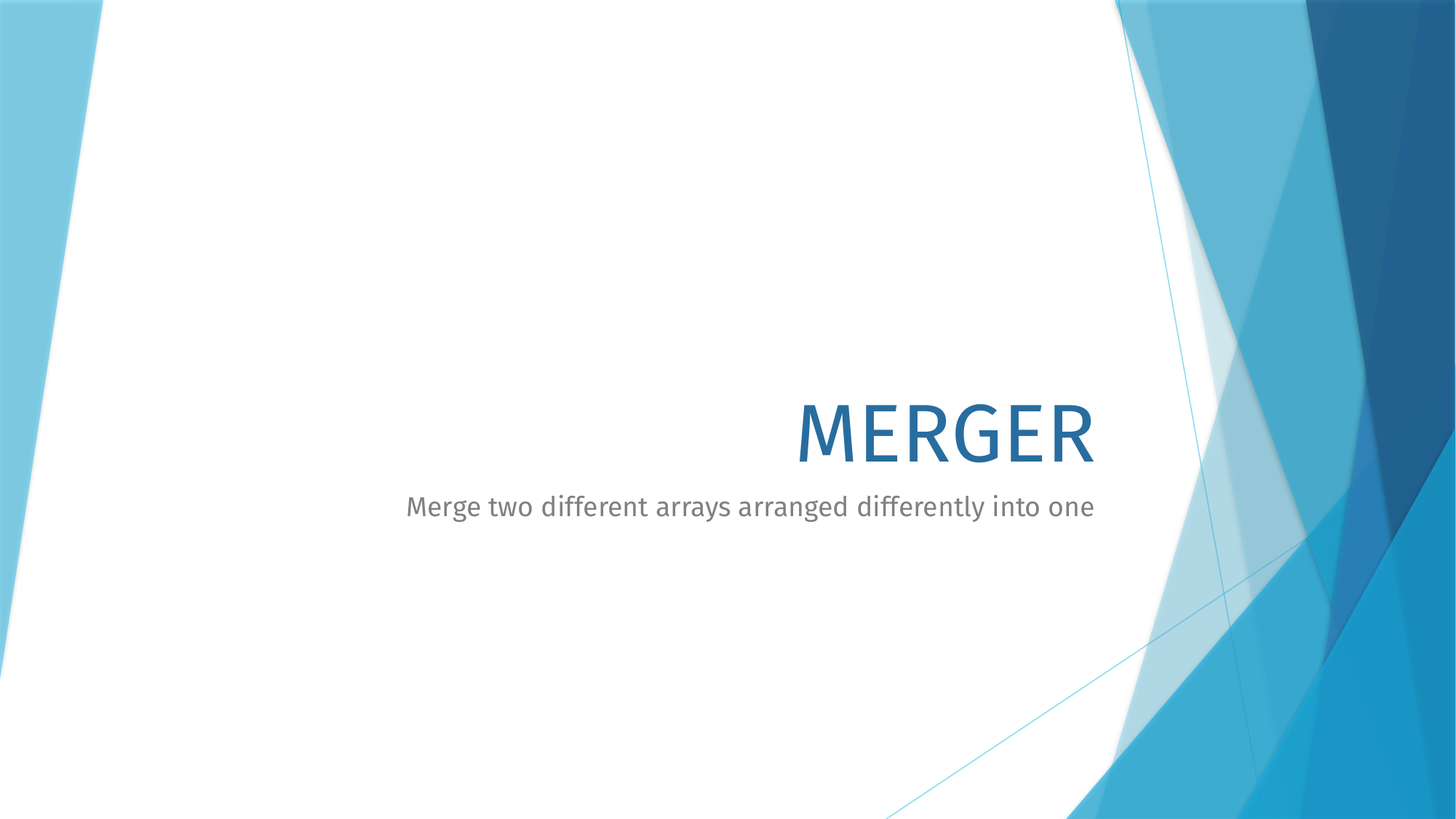

# MERGER
Merge two different arrays arranged differently into one